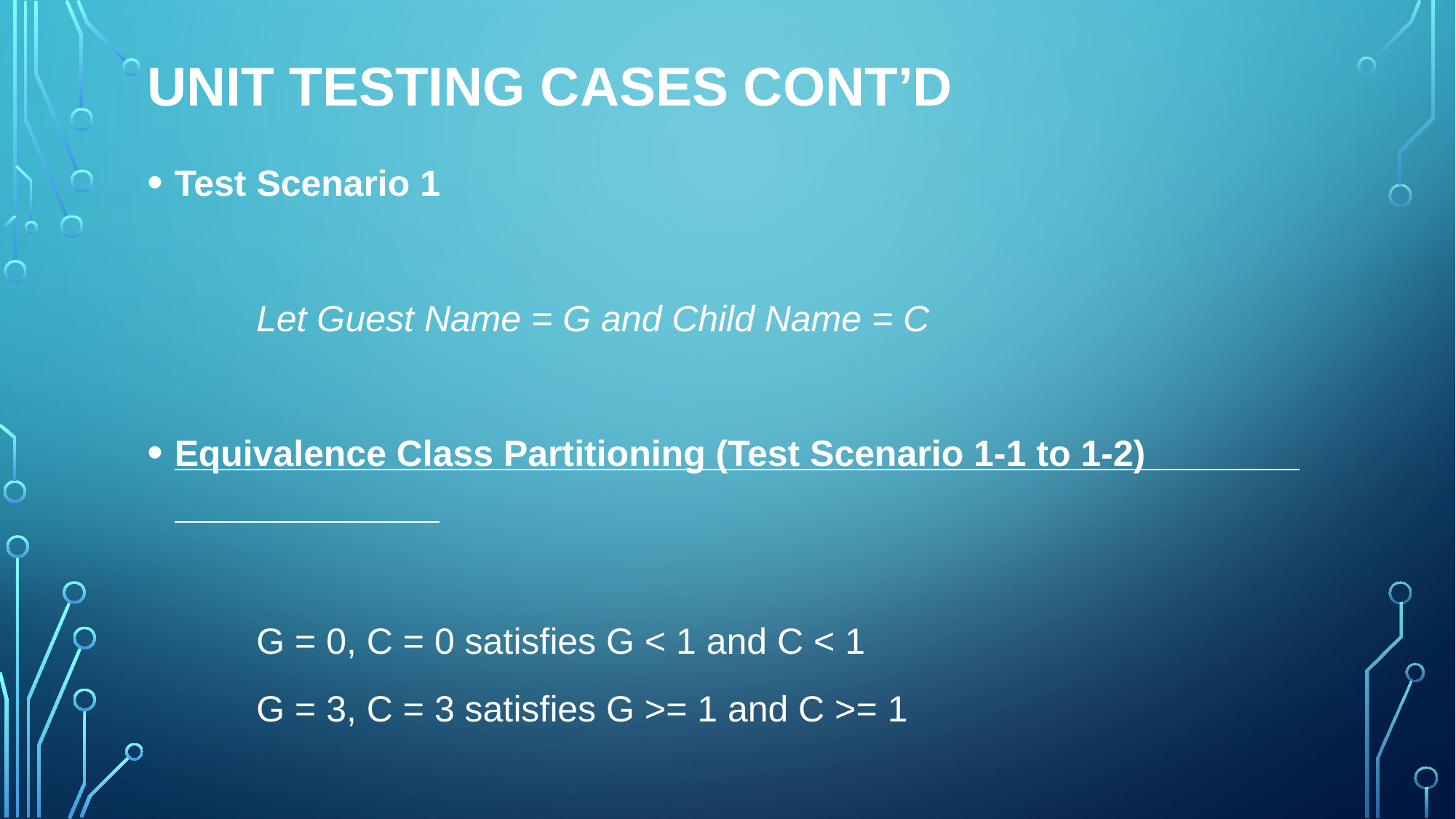

# Unit testing Cases CONT’D
Test Scenario 1

	Let Guest Name = G and Child Name = C

Equivalence Class Partitioning (Test Scenario 1-1 to 1-2)

	G = 0, C = 0 satisfies G < 1 and C < 1
	G = 3, C = 3 satisfies G >= 1 and C >= 1